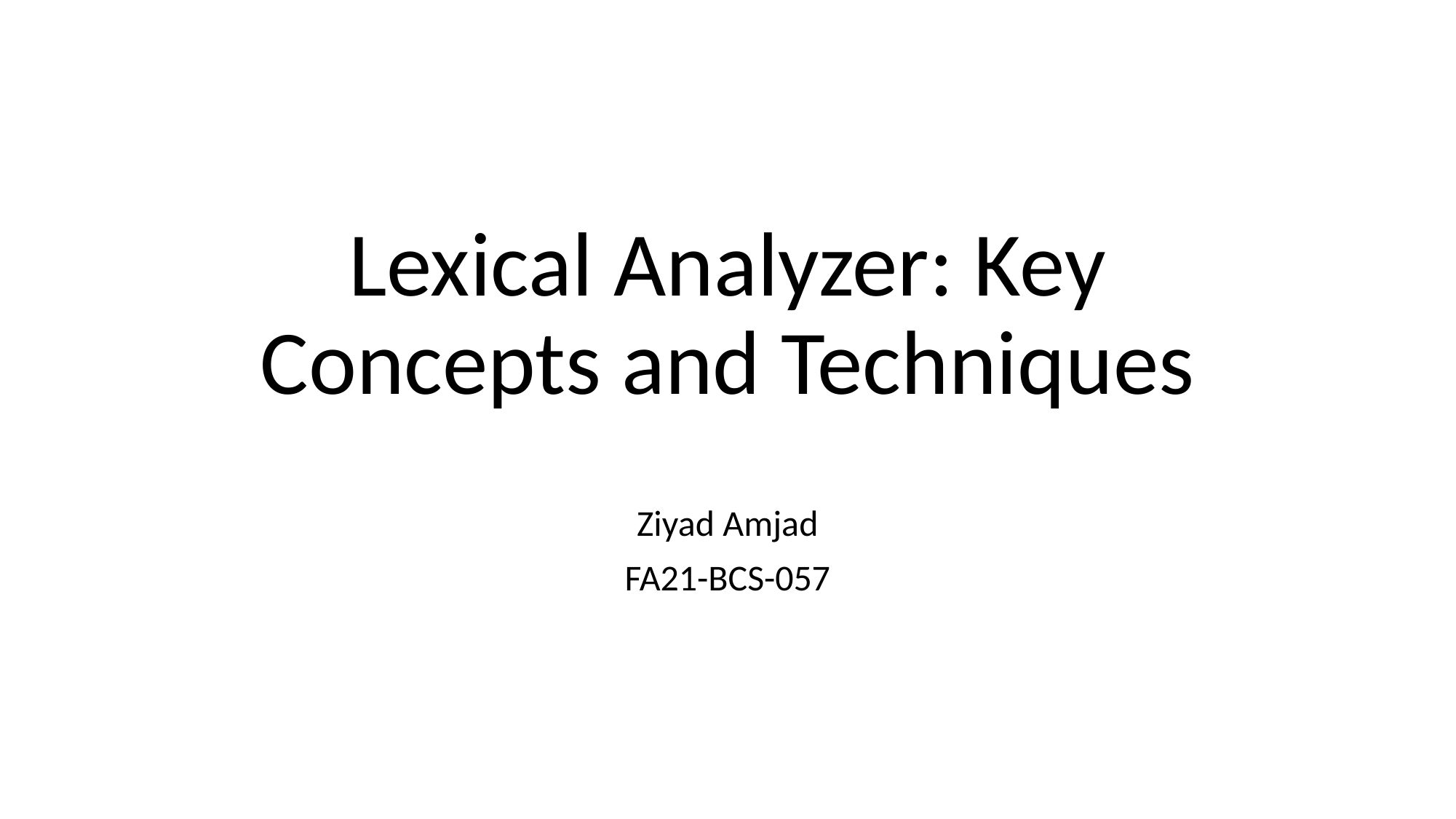

# Lexical Analyzer: Key Concepts and Techniques
Ziyad Amjad
FA21-BCS-057